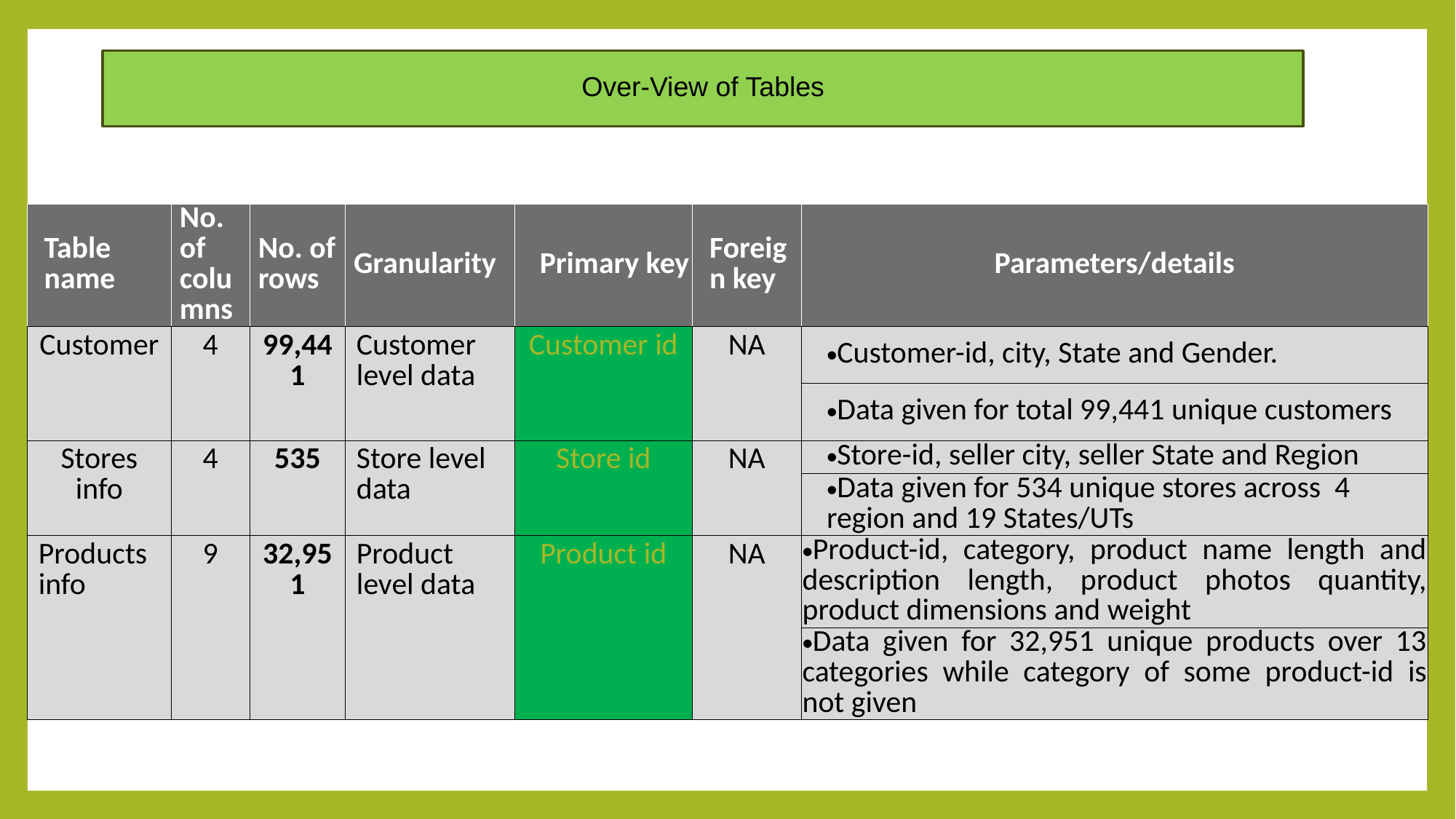

Over-View of Tables
| Table name | No. of columns | No. of rows | Granularity | Primary key | Foreign key | Parameters/details |
| --- | --- | --- | --- | --- | --- | --- |
| Customer | 4 | 99,441 | Customer level data | Customer id | NA | Customer-id, city, State and Gender. |
|  |  |  |  |  |  | Data given for total 99,441 unique customers |
| Stores info | 4 | 535 | Store level data | Store id | NA | Store-id, seller city, seller State and Region |
|  |  |  |  |  |  | Data given for 534 unique stores across 4 region and 19 States/UTs |
| Products info | 9 | 32,951 | Product level data | Product id | NA | Product-id, category, product name length and description length, product photos quantity, product dimensions and weight |
|  |  |  |  |  |  | Data given for 32,951 unique products over 13 categories while category of some product-id is not given |